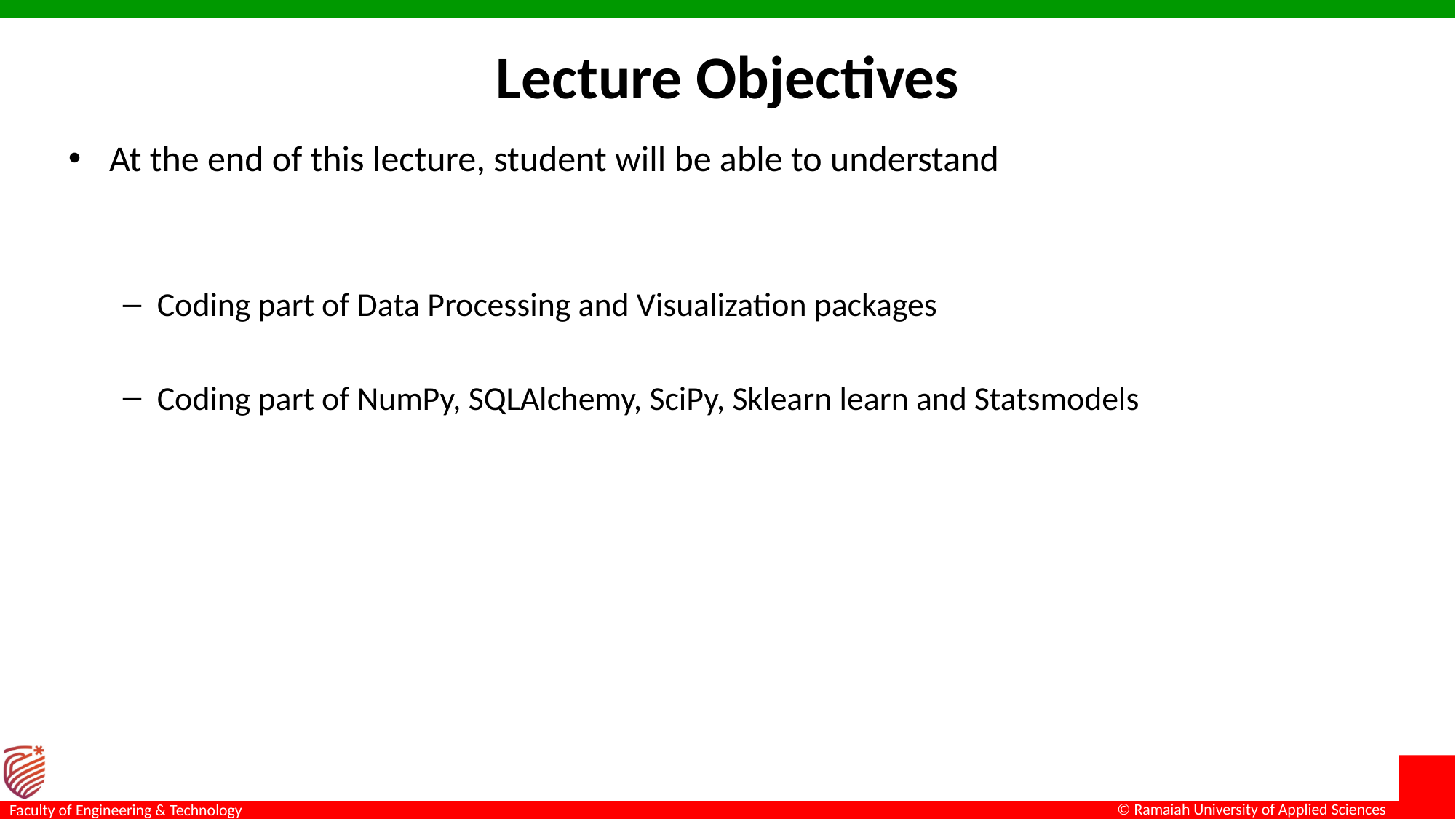

# Lecture Objectives
At the end of this lecture, student will be able to understand

Coding part of Data Processing and Visualization packages

Coding part of NumPy, SQLAlchemy, SciPy, Sklearn learn and Statsmodels